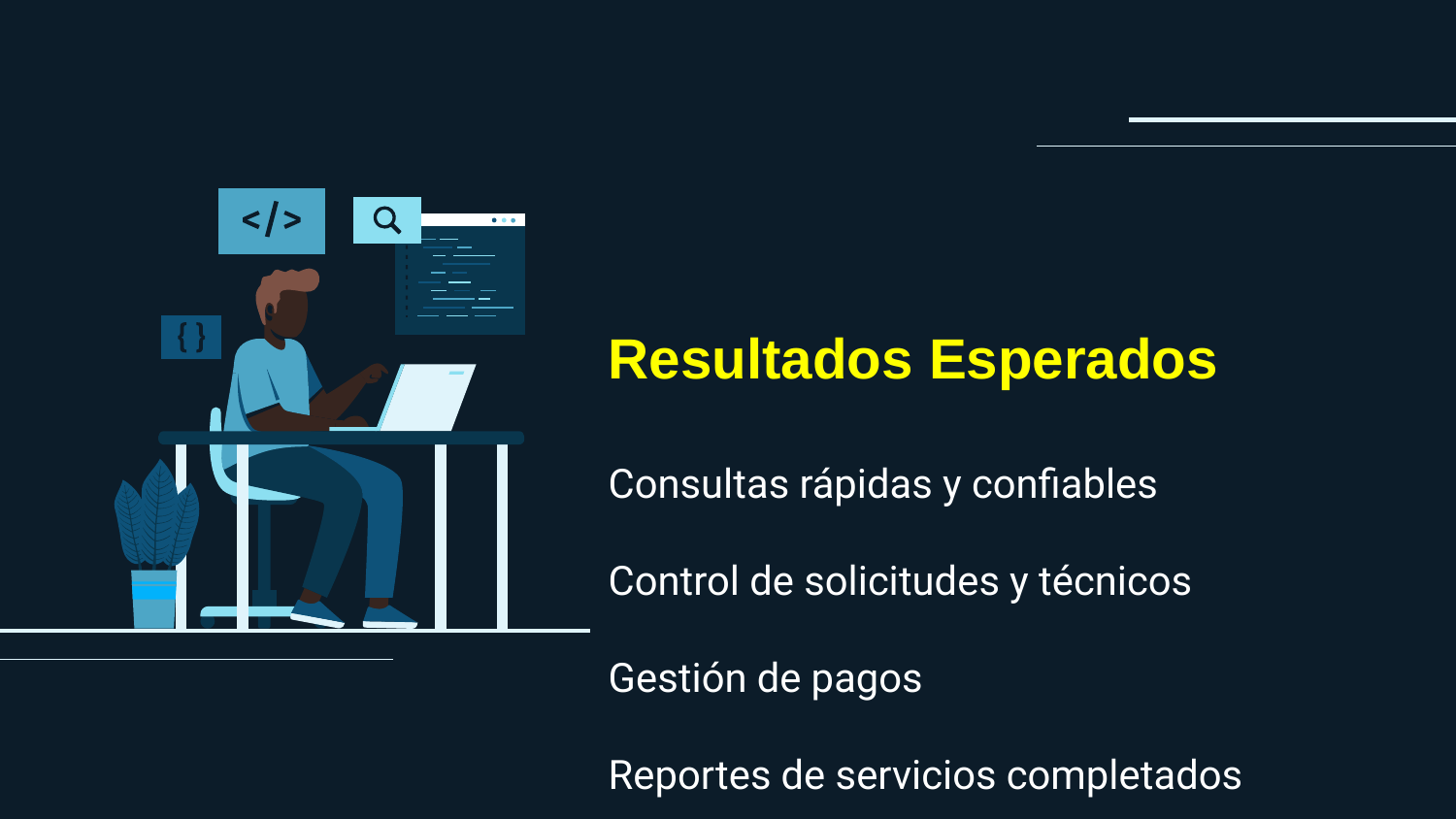

# Resultados Esperados Consultas rápidas y confiables Control de solicitudes y técnicos Gestión de pagos Reportes de servicios completados